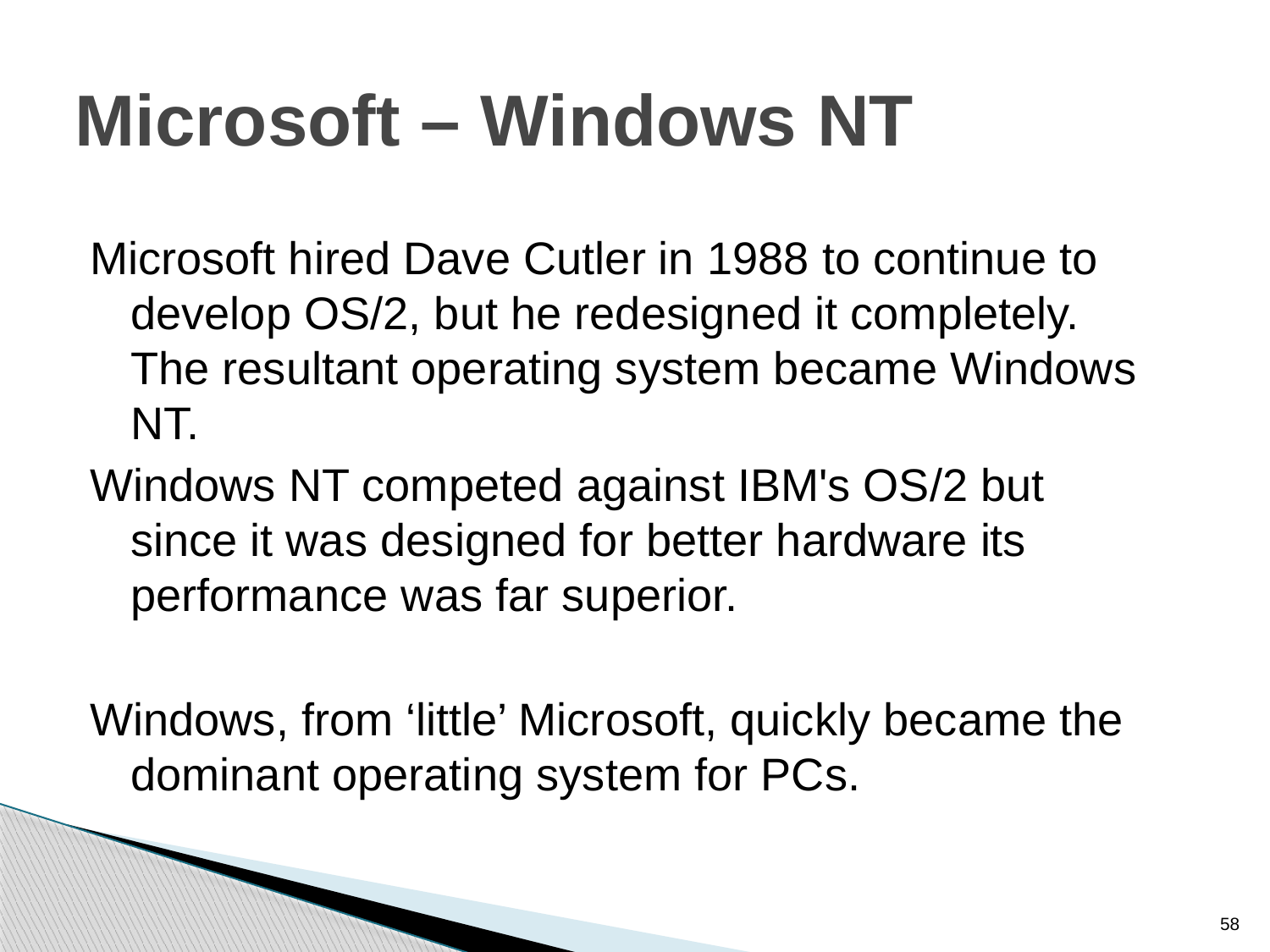

# Microsoft – Windows NT
Microsoft hired Dave Cutler in 1988 to continue to develop OS/2, but he redesigned it completely. The resultant operating system became Windows NT.
Windows NT competed against IBM's OS/2 but since it was designed for better hardware its performance was far superior.

Windows, from ‘little’ Microsoft, quickly became the dominant operating system for PCs.
58